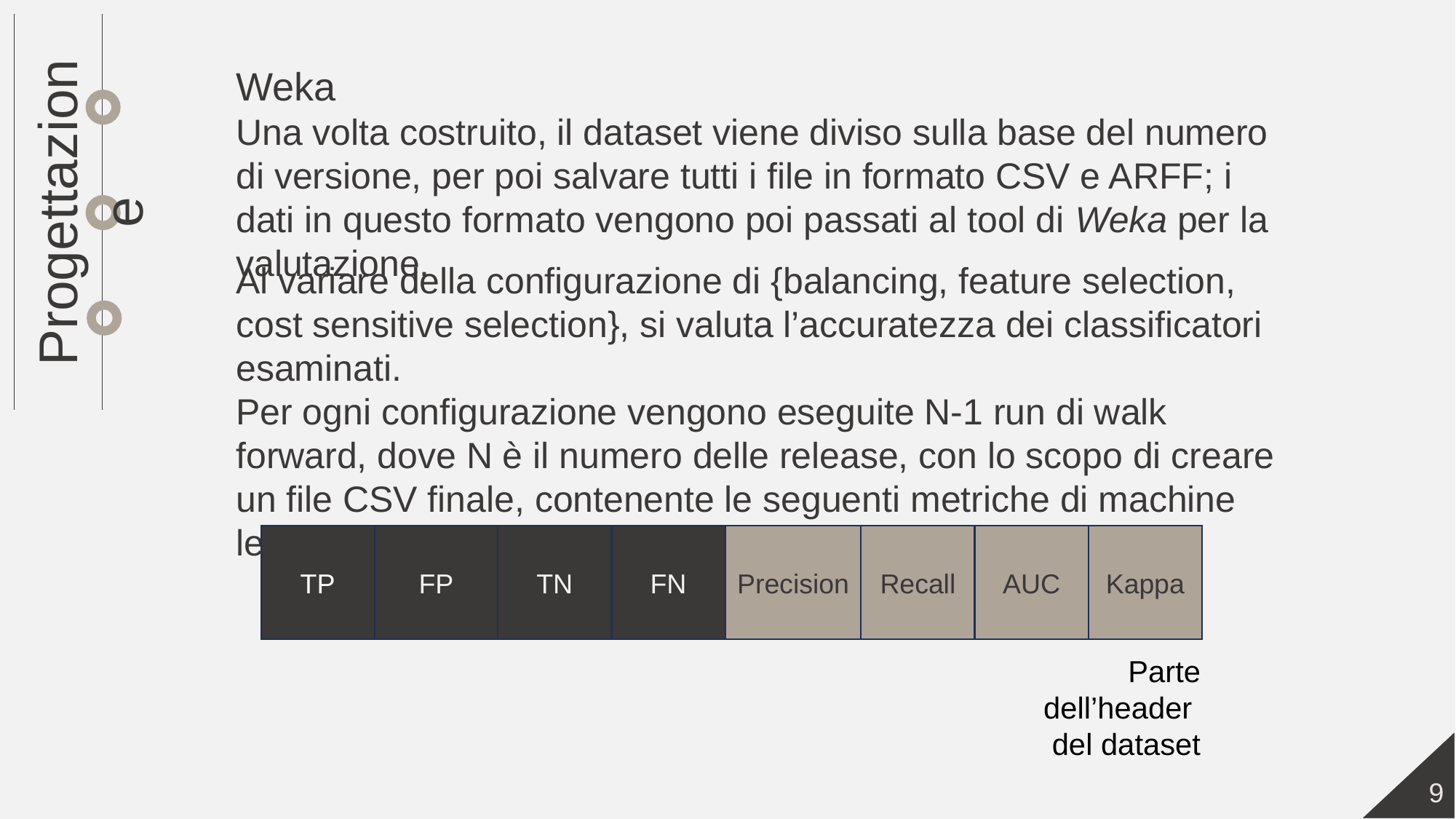

Weka
Una volta costruito, il dataset viene diviso sulla base del numero di versione, per poi salvare tutti i file in formato CSV e ARFF; i dati in questo formato vengono poi passati al tool di Weka per la valutazione.

Progettazione

Al variare della configurazione di {balancing, feature selection, cost sensitive selection}, si valuta l’accuratezza dei classificatori esaminati.
Per ogni configurazione vengono eseguite N-1 run di walk forward, dove N è il numero delle release, con lo scopo di creare un file CSV finale, contenente le seguenti metriche di machine learning:

Precision
Recall
AUC
Kappa
FN
FP
TN
TP
Parte dell’header
del dataset

9